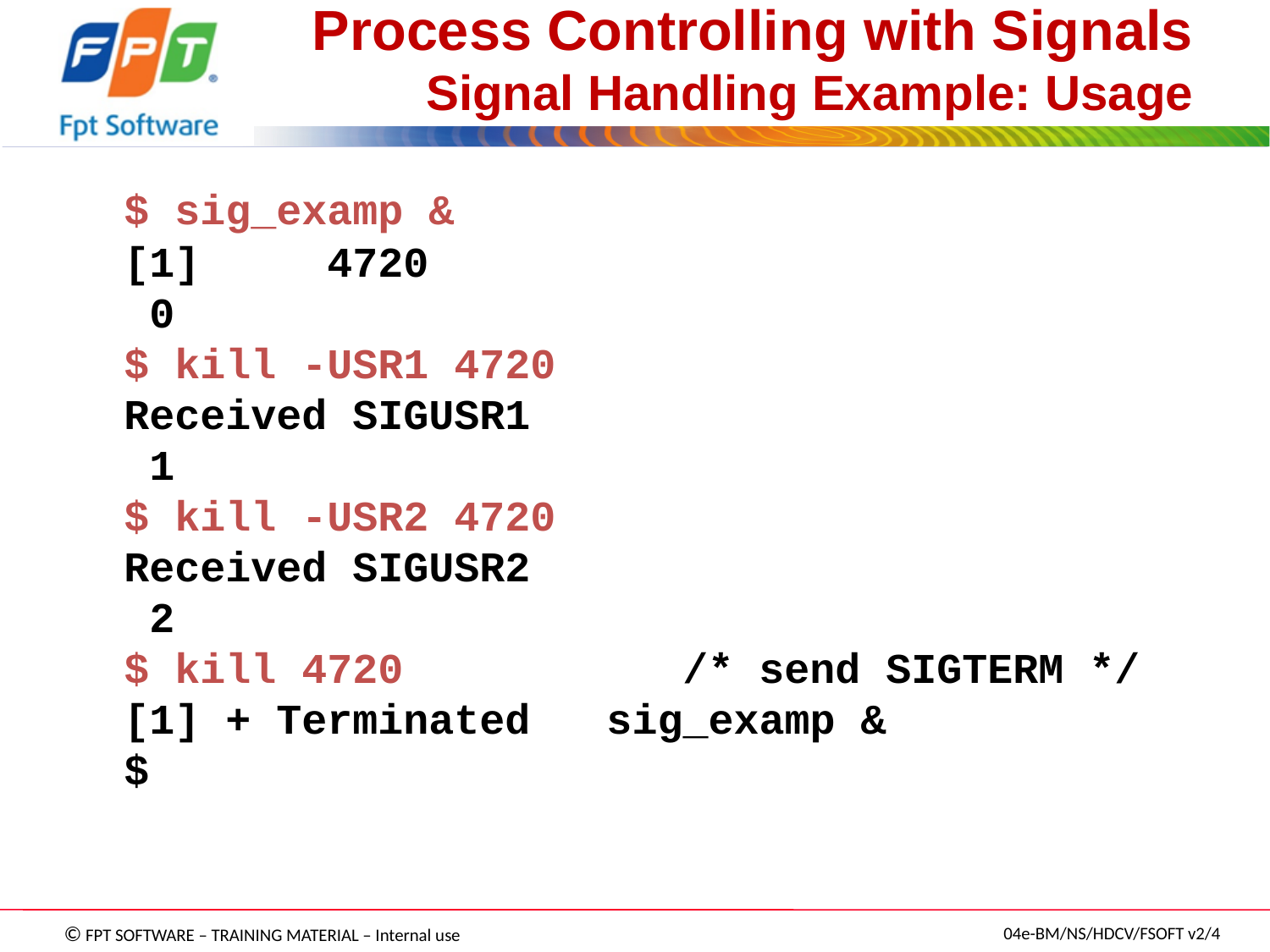

# Process Controlling with Signals Signal Handling Example: Usage
	$ sig_examp &
[1]     4720
 0
$ kill -USR1 4720
Received SIGUSR1
 1
$ kill -USR2 4720
Received SIGUSR2
 2
$ kill 4720		  /* send SIGTERM */
[1] + Terminated   sig_examp &
$